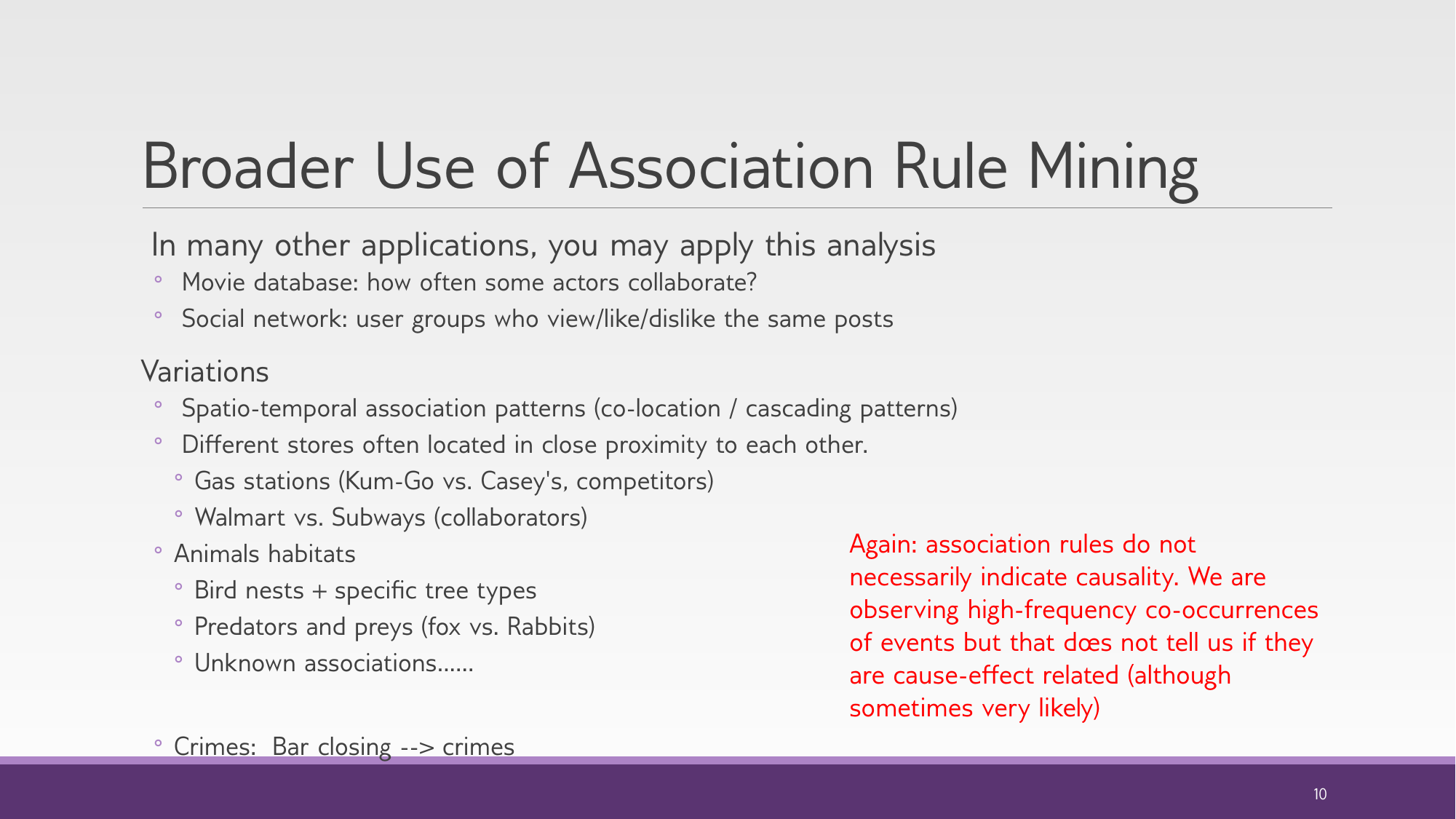

# Broader Use of Association Rule Mining
 In many other applications, you may apply this analysis
 Movie database: how often some actors collaborate?
 Social network: user groups who view/like/dislike the same posts
Variations
 Spatio-temporal association patterns (co-location / cascading patterns)
 Different stores often located in close proximity to each other.
Gas stations (Kum-Go vs. Casey's, competitors)
Walmart vs. Subways (collaborators)
Animals habitats
Bird nests + specific tree types
Predators and preys (fox vs. Rabbits)
Unknown associations......

Crimes:  Bar closing --> crimes
Again: association rules do not necessarily indicate causality. We are observing high-frequency co-occurrences of events but that does not tell us if they are cause-effect related (although sometimes very likely)
10